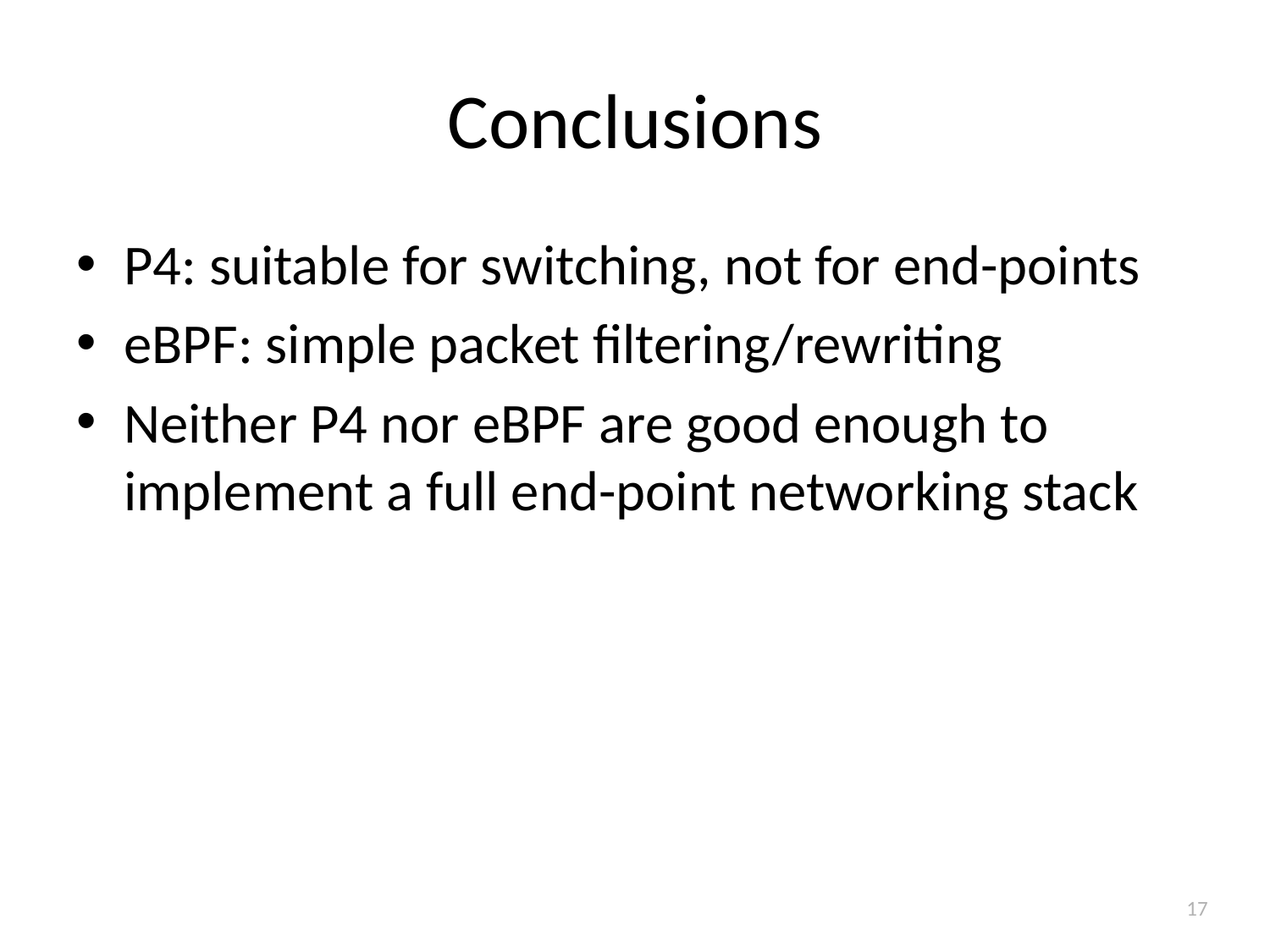

# Conclusions
P4: suitable for switching, not for end-points
eBPF: simple packet filtering/rewriting
Neither P4 nor eBPF are good enough to implement a full end-point networking stack
17